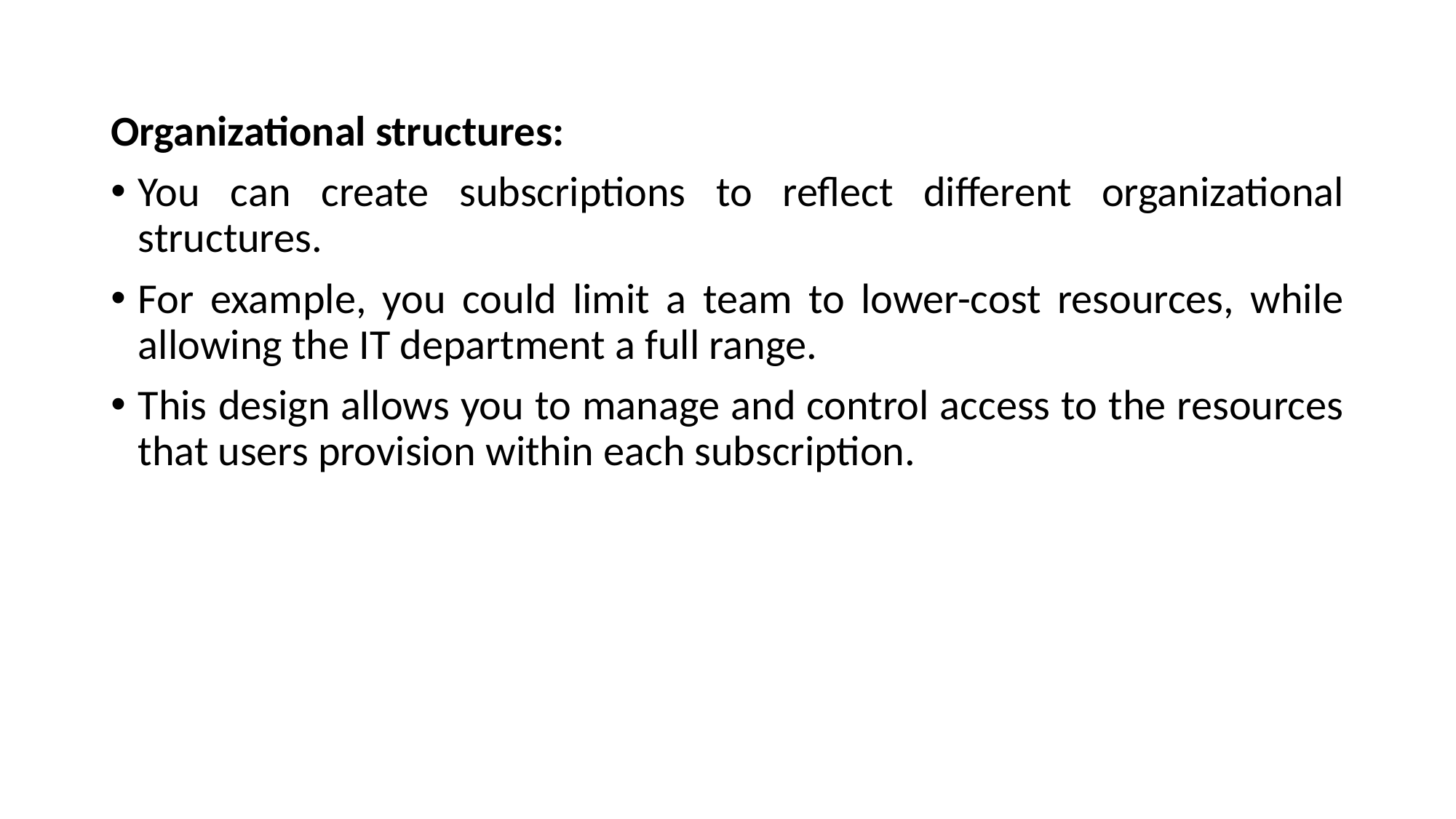

Organizational structures:
You can create subscriptions to reflect different organizational structures.
For example, you could limit a team to lower-cost resources, while allowing the IT department a full range.
This design allows you to manage and control access to the resources that users provision within each subscription.